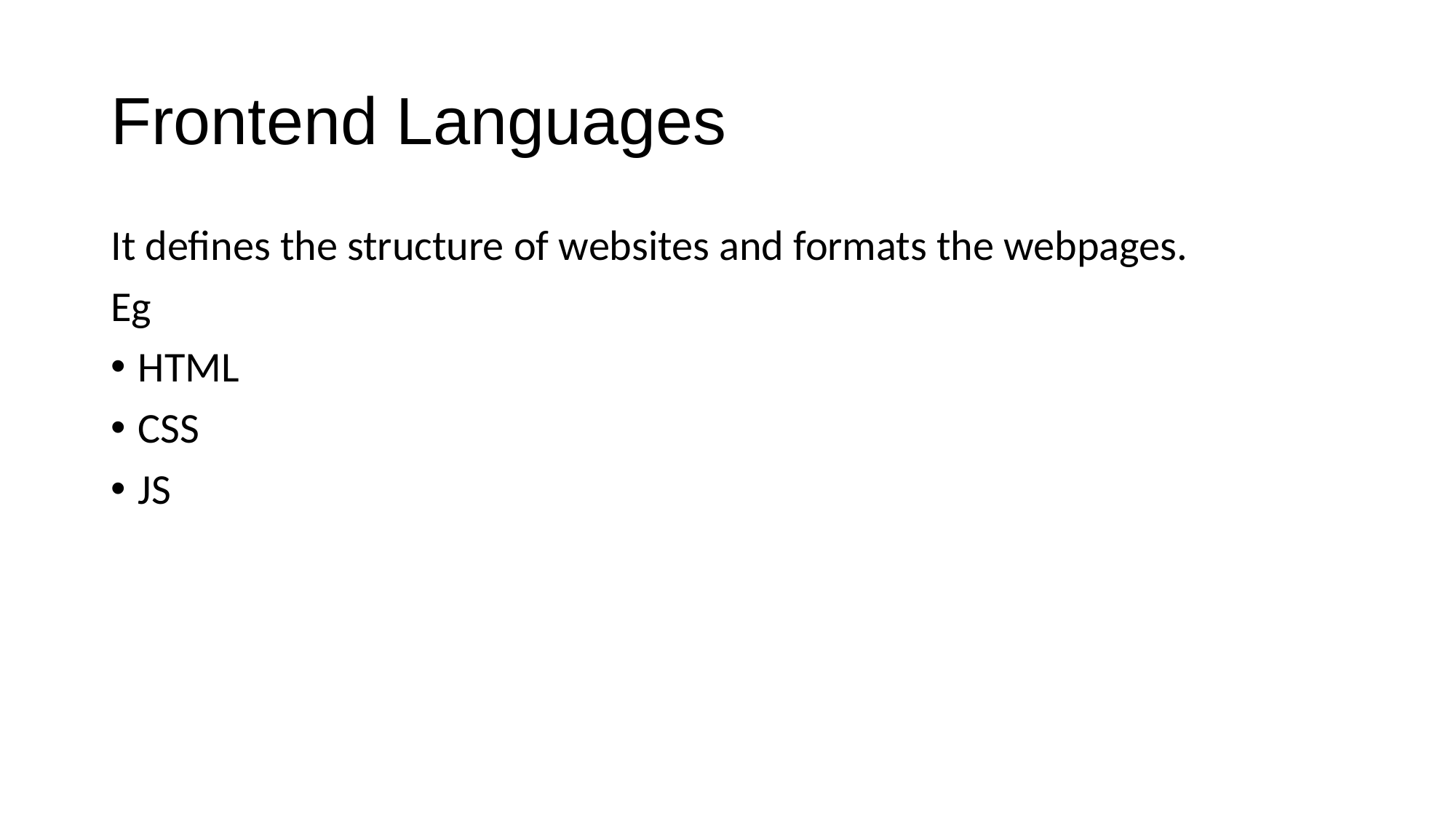

# Frontend Languages
It defines the structure of websites and formats the webpages.
Eg
HTML
CSS
JS